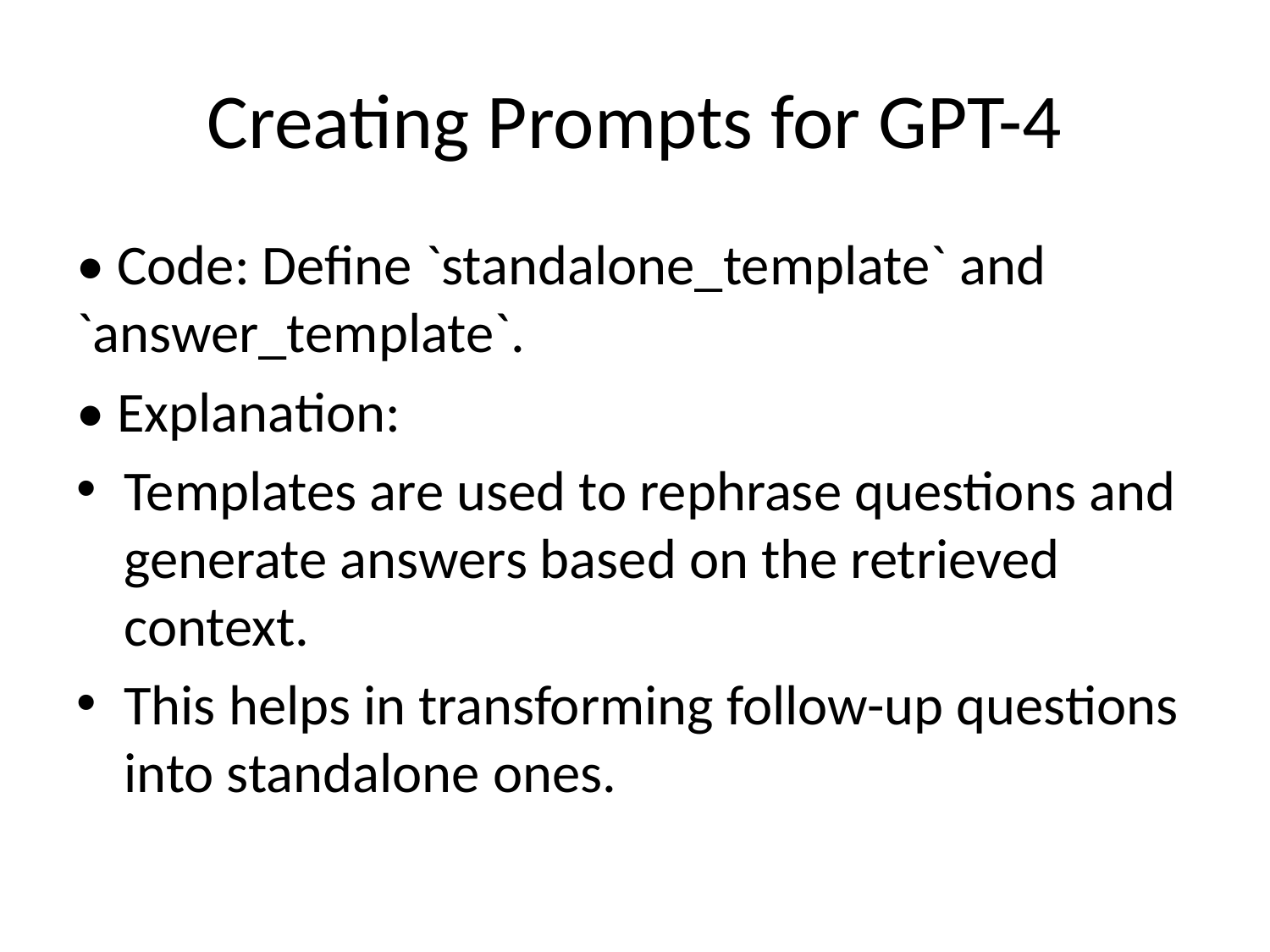

# Creating Prompts for GPT-4
• Code: Define `standalone_template` and `answer_template`.
• Explanation:
Templates are used to rephrase questions and generate answers based on the retrieved context.
This helps in transforming follow-up questions into standalone ones.